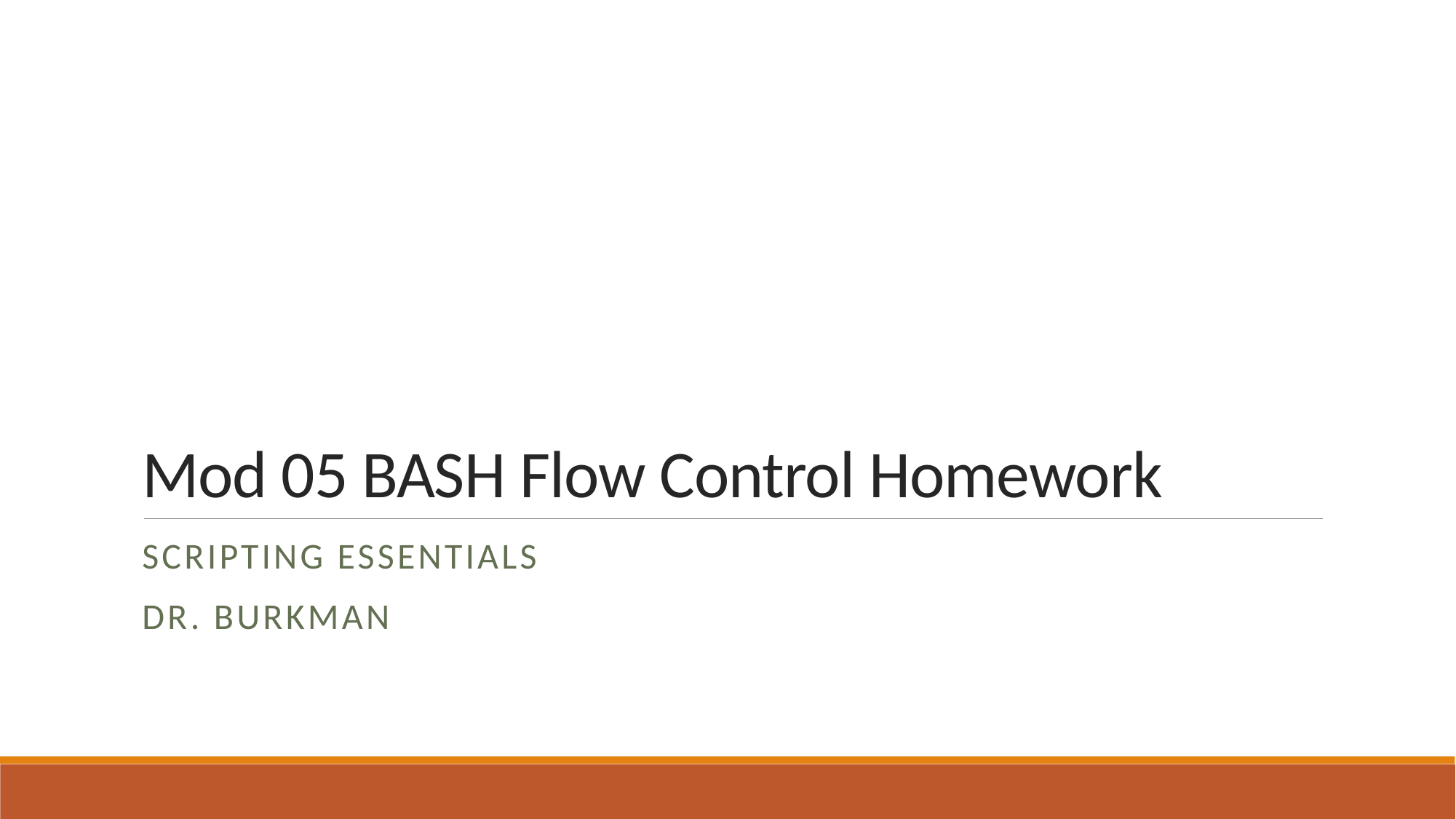

# Mod 05 BASH Flow Control Homework
Scripting Essentials
Dr. Burkman